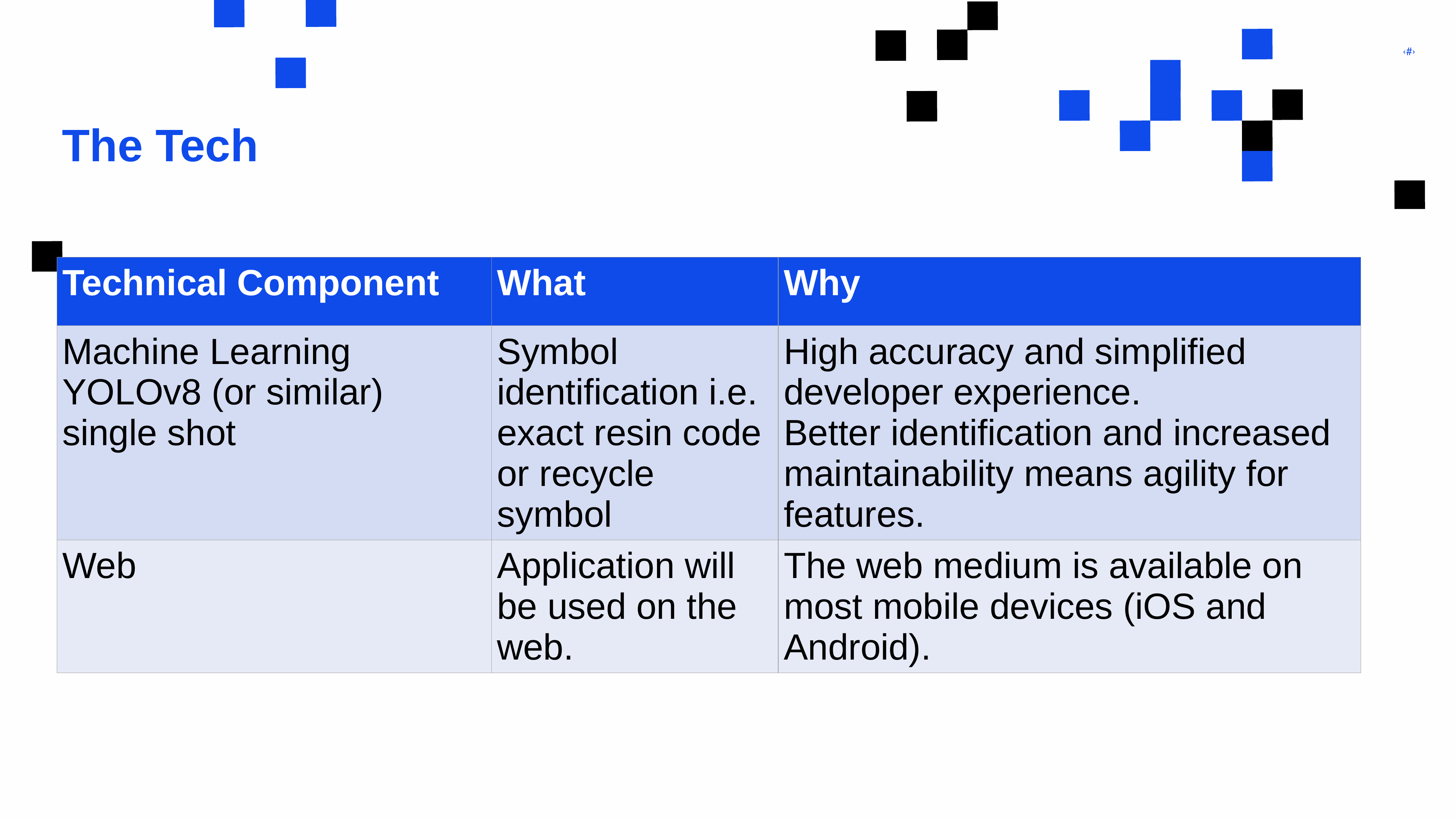

# The Tech
| Technical Component | What | Why |
| --- | --- | --- |
| Machine Learning YOLOv8 (or similar) single shot | Symbol identification i.e. exact resin code or recycle symbol | High accuracy and simplified developer experience. Better identification and increased maintainability means agility for features. |
| Web | Application will be used on the web. | The web medium is available on most mobile devices (iOS and Android). |